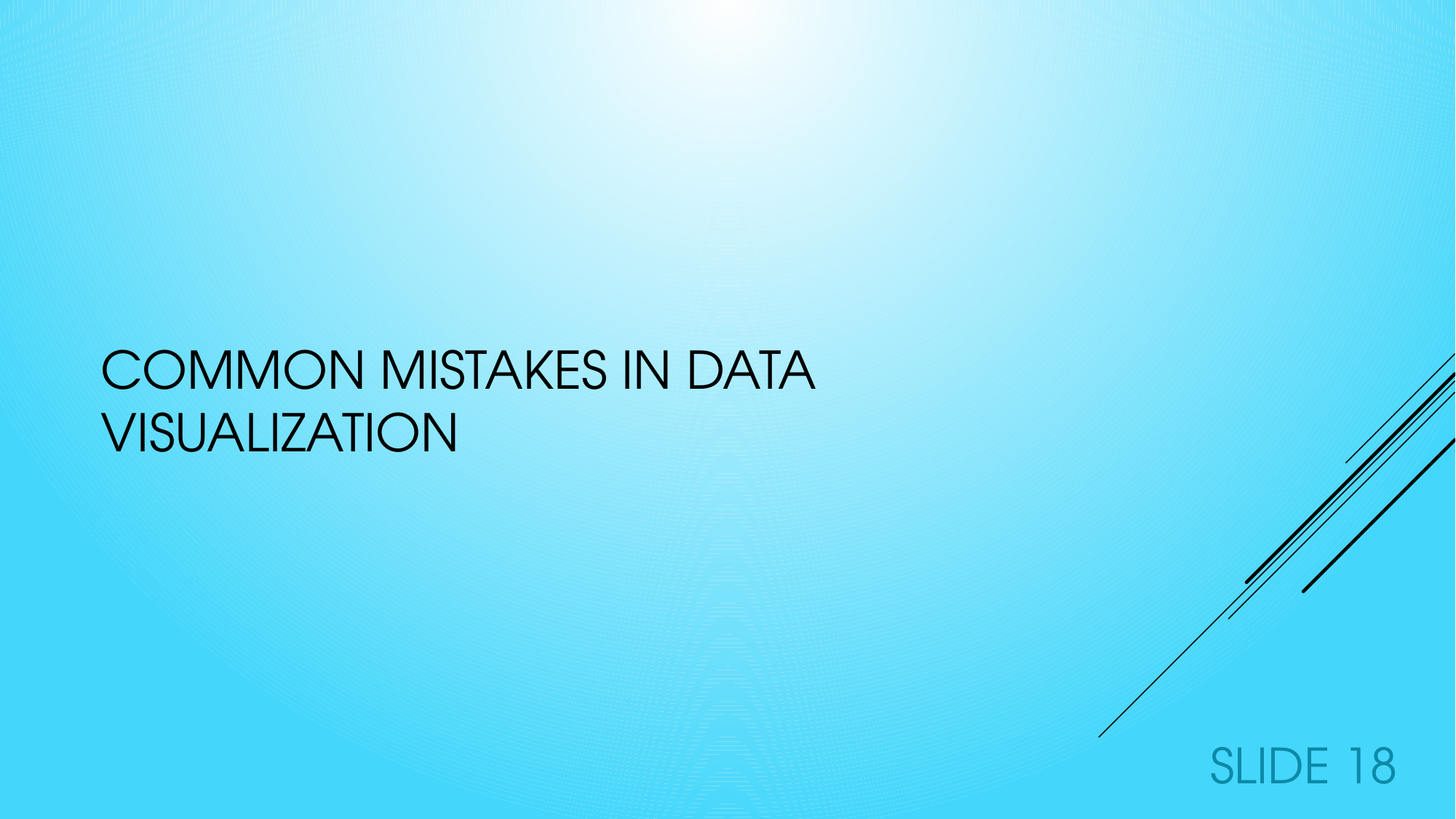

# Common Mistakes in Data Visualization
SLIDE 18